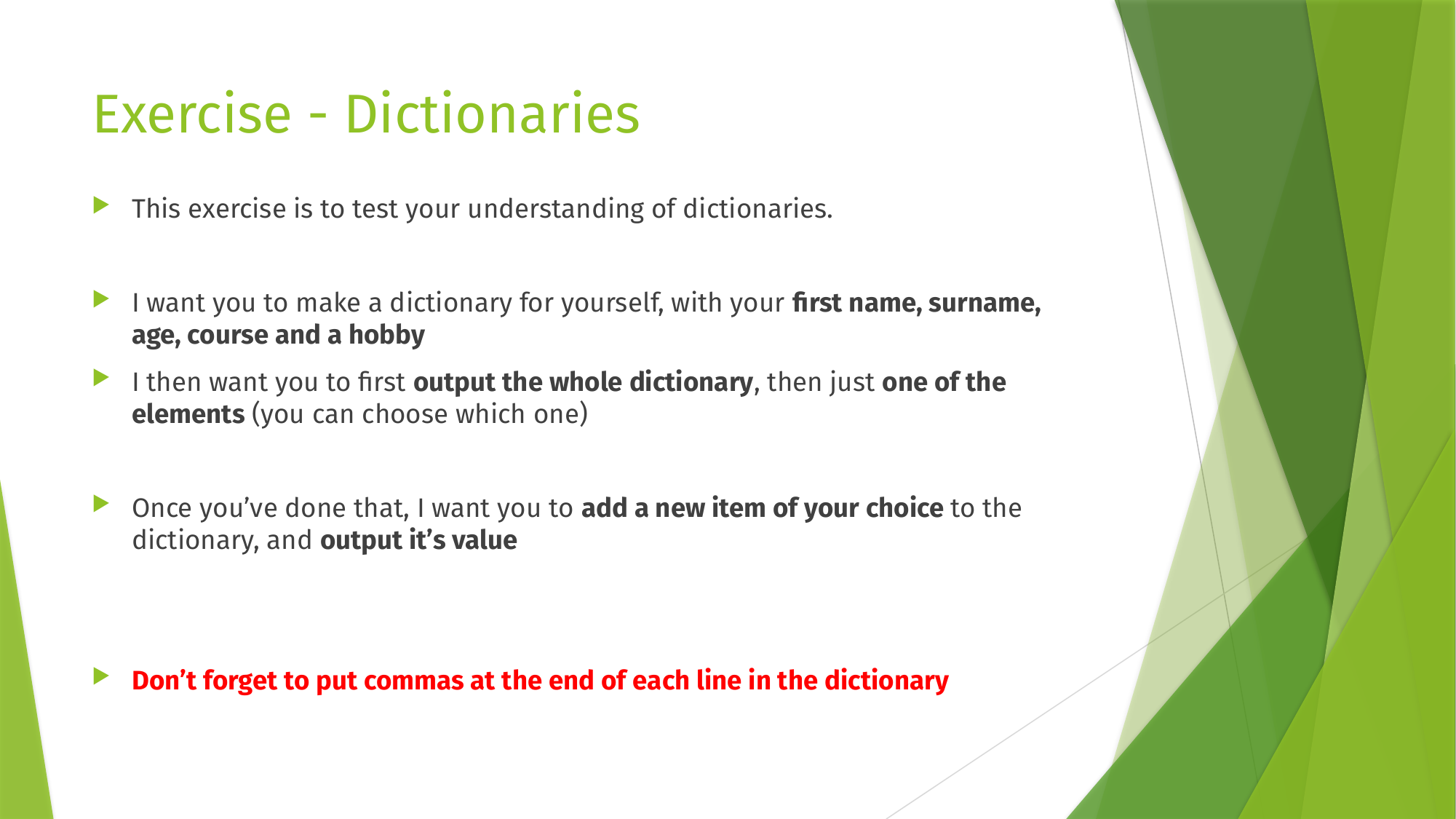

# Exercise - Dictionaries
This exercise is to test your understanding of dictionaries.

I want you to make a dictionary for yourself, with your first name, surname, age, course and a hobby
I then want you to first output the whole dictionary, then just one of the elements (you can choose which one)

Once you’ve done that, I want you to add a new item of your choice to the dictionary, and output it’s value

Don’t forget to put commas at the end of each line in the dictionary